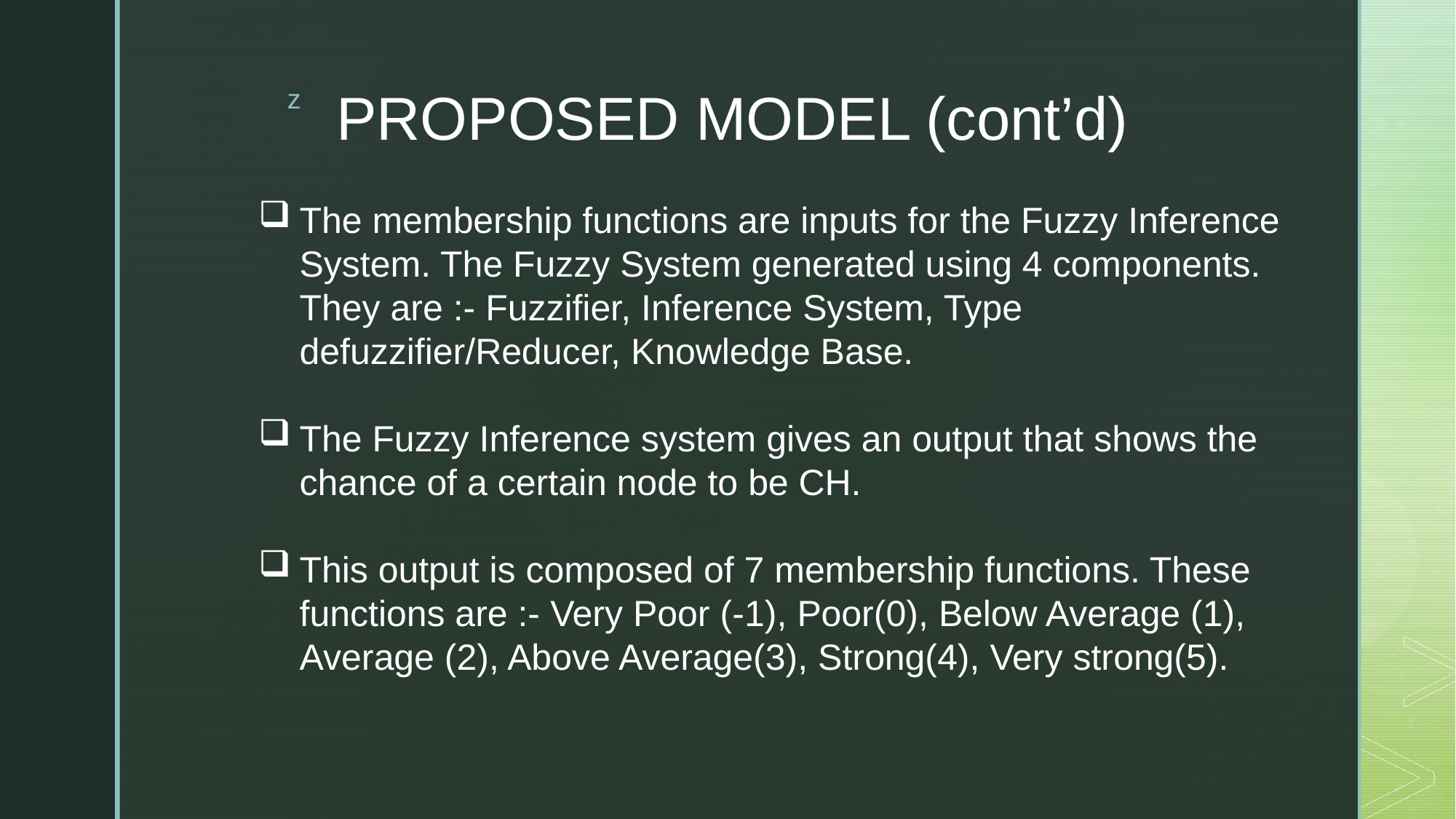

# PROPOSED MODEL (cont’d)
The membership functions are inputs for the Fuzzy Inference System. The Fuzzy System generated using 4 components. They are :- Fuzzifier, Inference System, Type defuzzifier/Reducer, Knowledge Base.

The Fuzzy Inference system gives an output that shows the chance of a certain node to be CH.

This output is composed of 7 membership functions. These functions are :- Very Poor (-1), Poor(0), Below Average (1), Average (2), Above Average(3), Strong(4), Very strong(5).